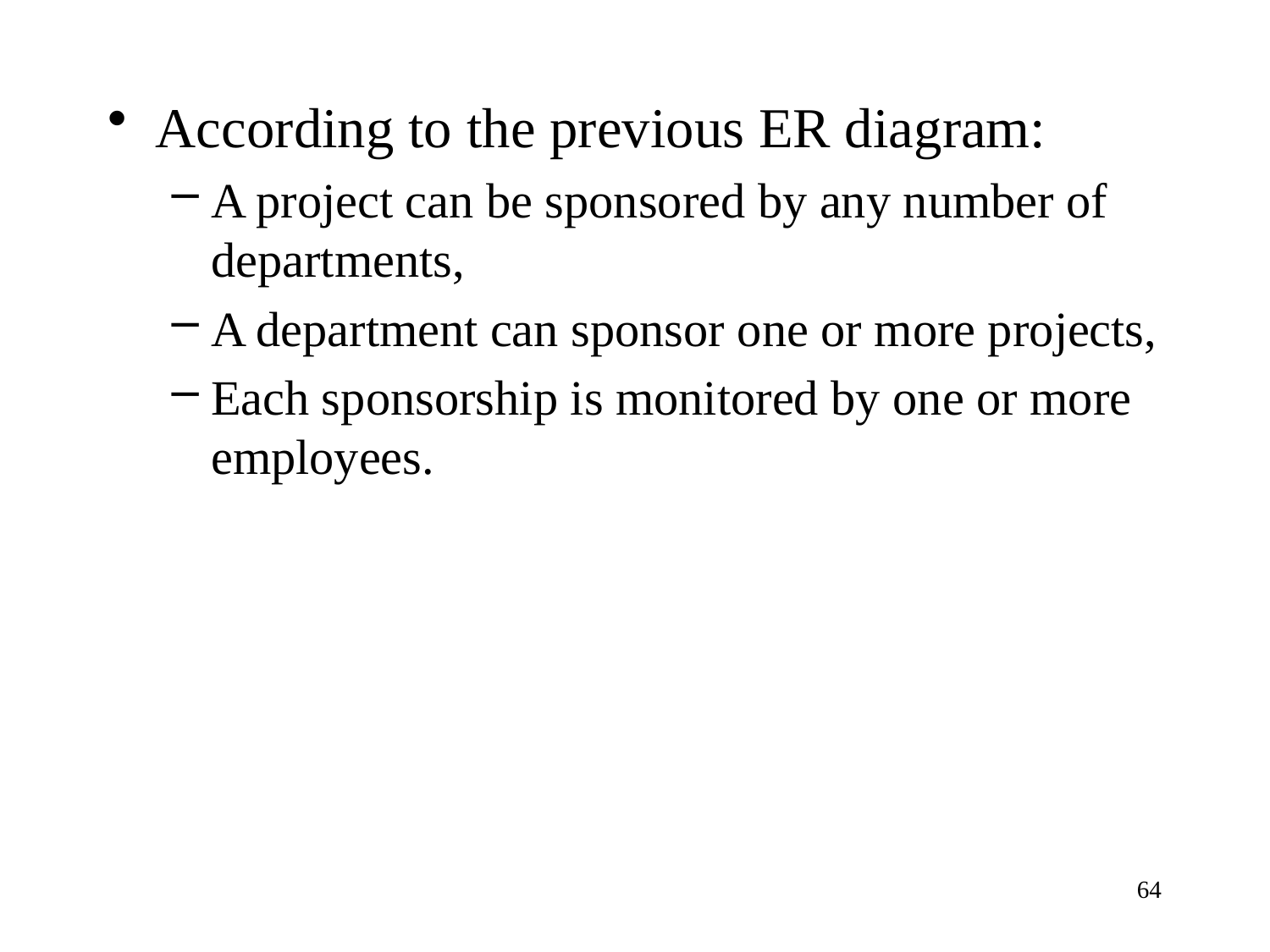

According to the previous ER diagram:
A project can be sponsored by any number of departments,
A department can sponsor one or more projects,
Each sponsorship is monitored by one or more employees.

64